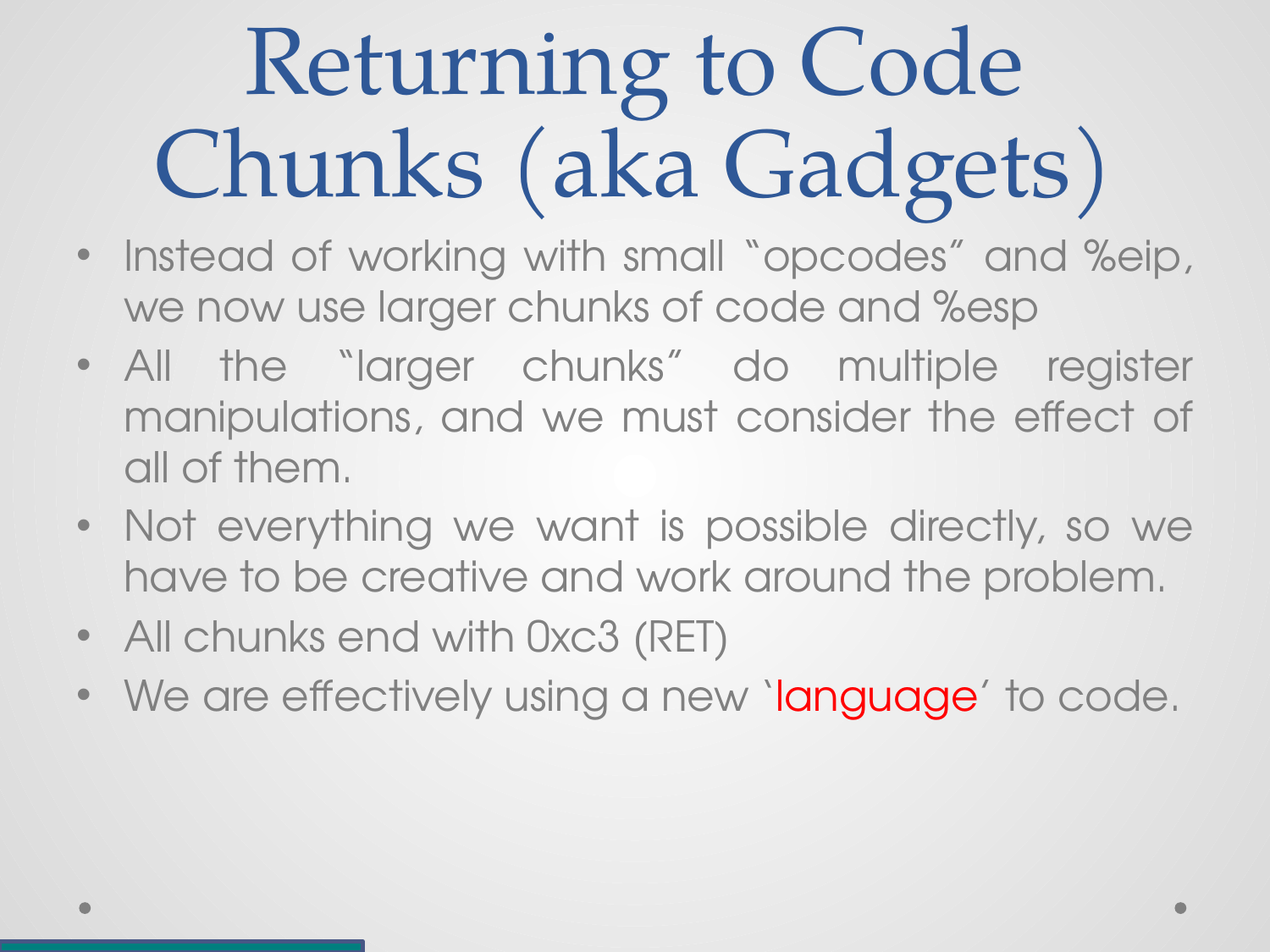

# Returning to Code Chunks (aka Gadgets)
Instead of working with small “opcodes” and %eip, we now use larger chunks of code and %esp
All the “larger chunks” do multiple register manipulations, and we must consider the effect of all of them.
Not everything we want is possible directly, so we have to be creative and work around the problem.
All chunks end with 0xc3 (RET)
We are effectively using a new ‘language’ to code.